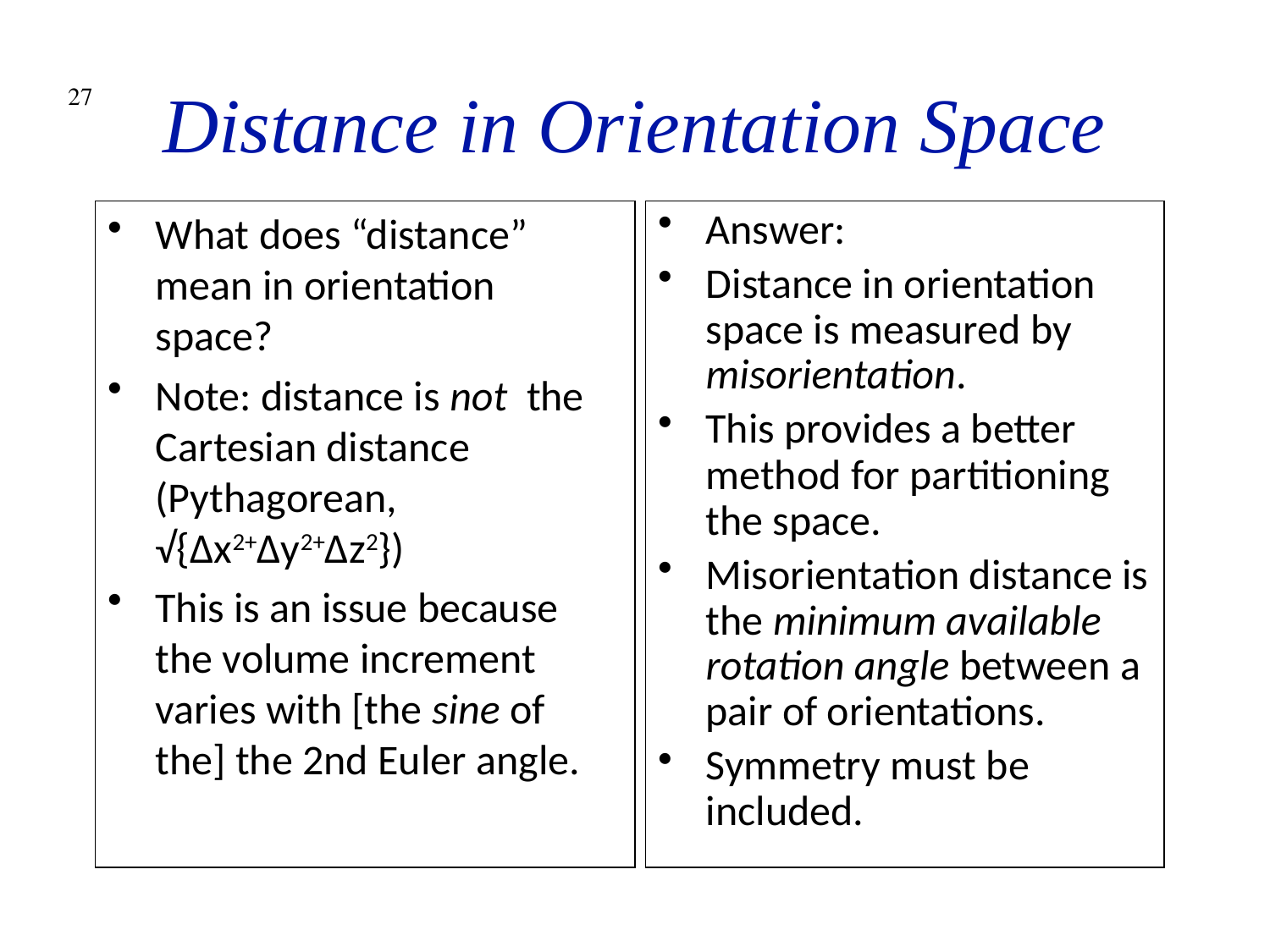

# Distance in Orientation Space
27
What does “distance” mean in orientation space?
Note: distance is not  the Cartesian distance (Pythagorean, √{∆x2+∆y2+∆z2})
This is an issue because the volume increment varies with [the sine of the] the 2nd Euler angle.
Answer:
Distance in orientation space is measured by misorientation.
This provides a better method for partitioning the space.
Misorientation distance is the minimum available rotation angle between a pair of orientations.
Symmetry must be included.